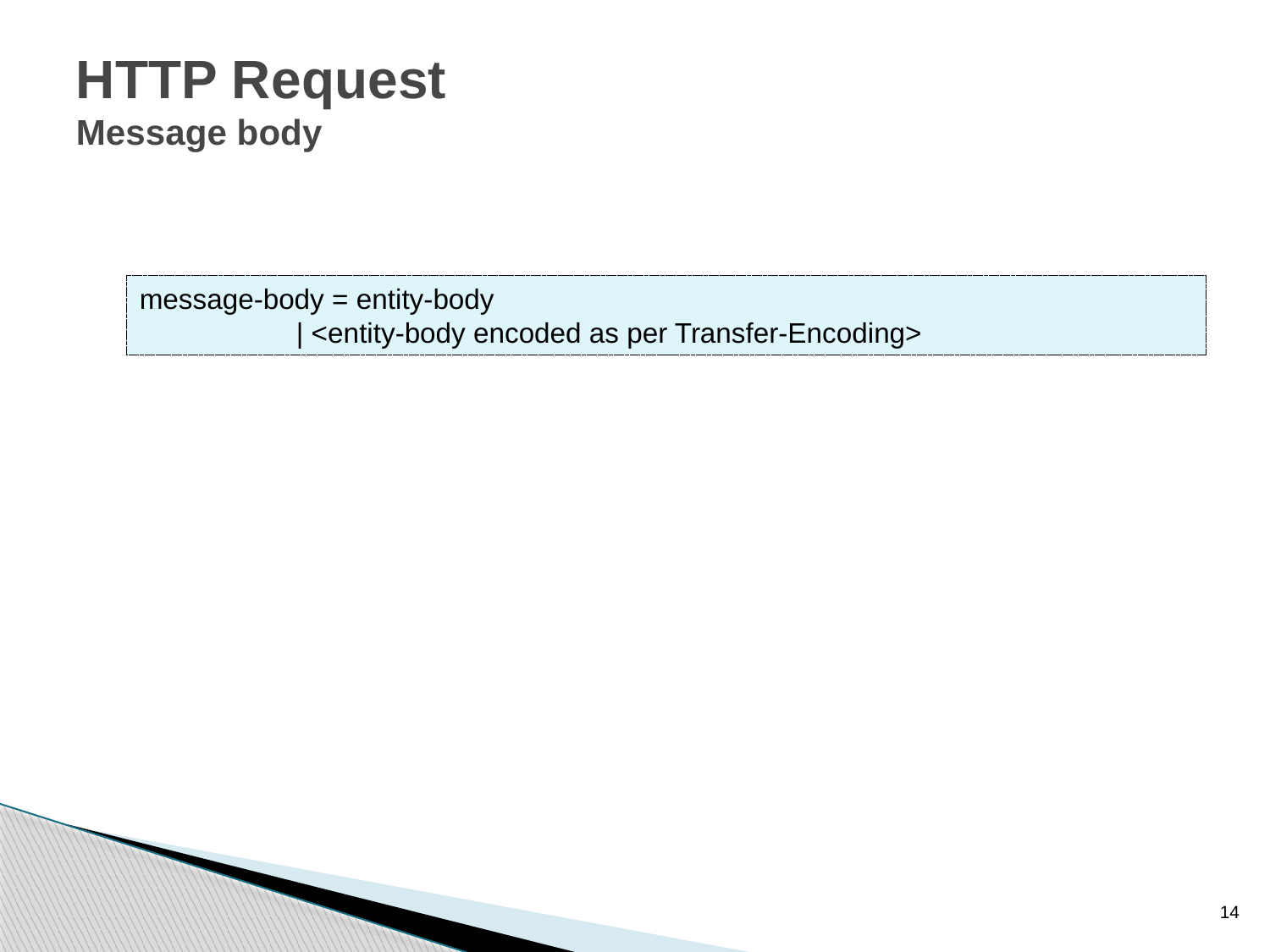

# HTTP Request Message body
message-body = entity-body
                    | <entity-body encoded as per Transfer-Encoding>
14